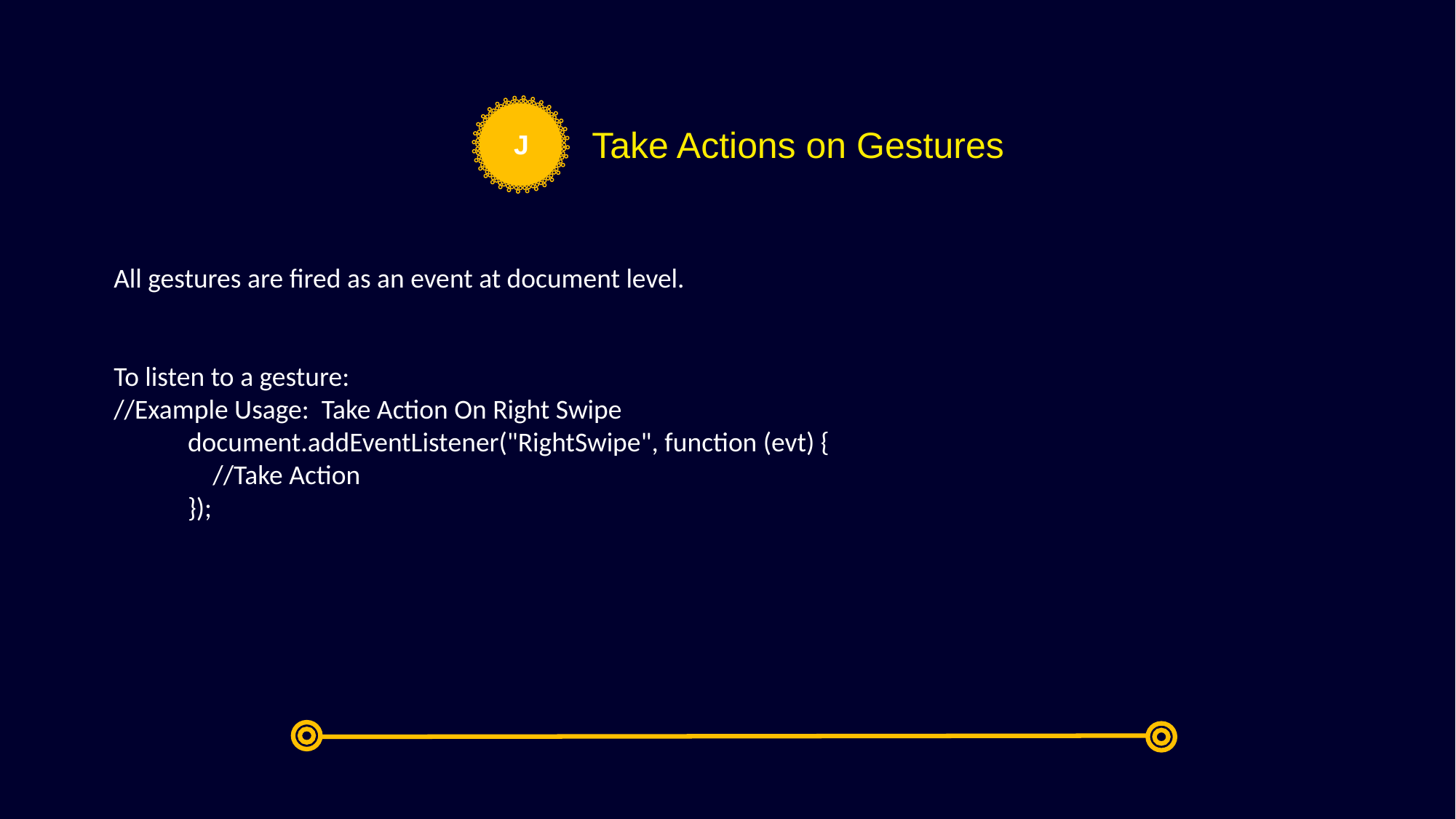

Take Actions on Gestures
J
All gestures are fired as an event at document level.

To listen to a gesture:
//Example Usage:  Take Action On Right Swipe
            document.addEventListener("RightSwipe", function (evt) {
                //Take Action
            });